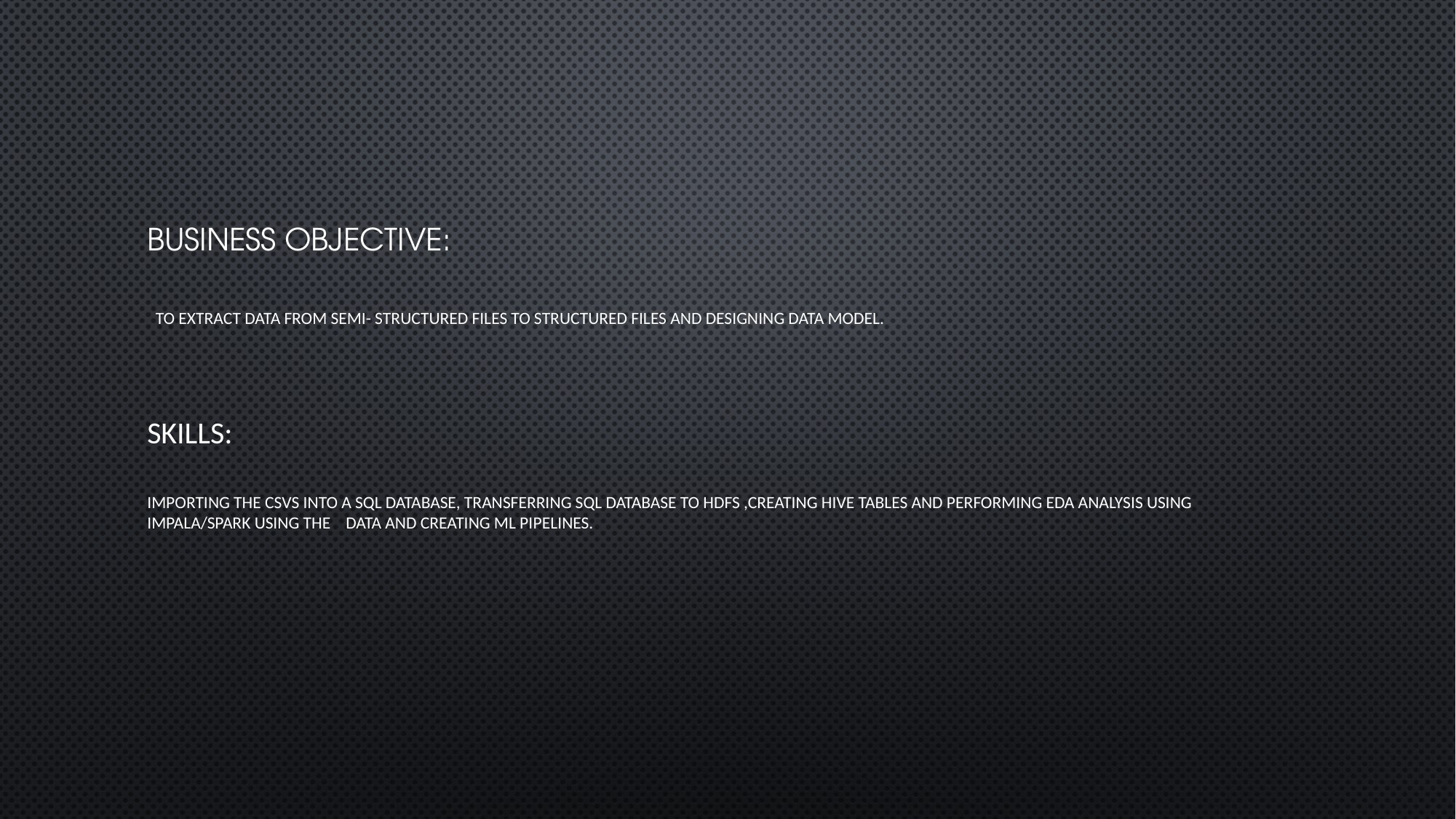

# Business Objective: To extract data from Semi- Structured files to Structured files and designing data model. Skills: Importing the CSVs into a SQL database, transferring SQL database to HDFS ,CREATING HIVE TABLES and Performing EDA analysis using  Impala/Spark using the    data and creating ML pipelines.